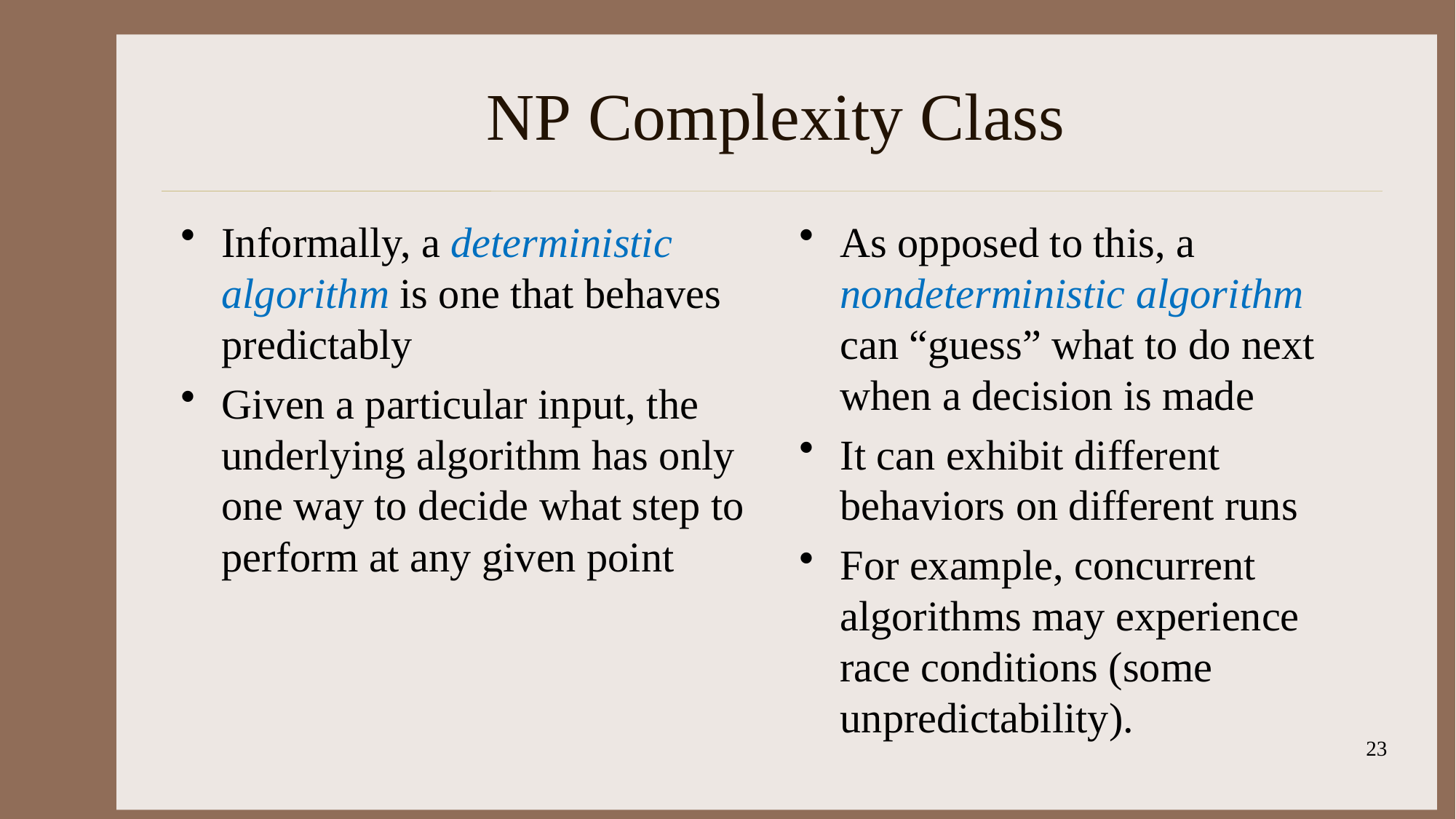

# NP Complexity Class
Informally, a deterministic algorithm is one that behaves predictably
Given a particular input, the underlying algorithm has only one way to decide what step to perform at any given point
As opposed to this, a nondeterministic algorithm can “guess” what to do next when a decision is made
It can exhibit different behaviors on different runs
For example, concurrent algorithms may experience race conditions (some unpredictability).

23